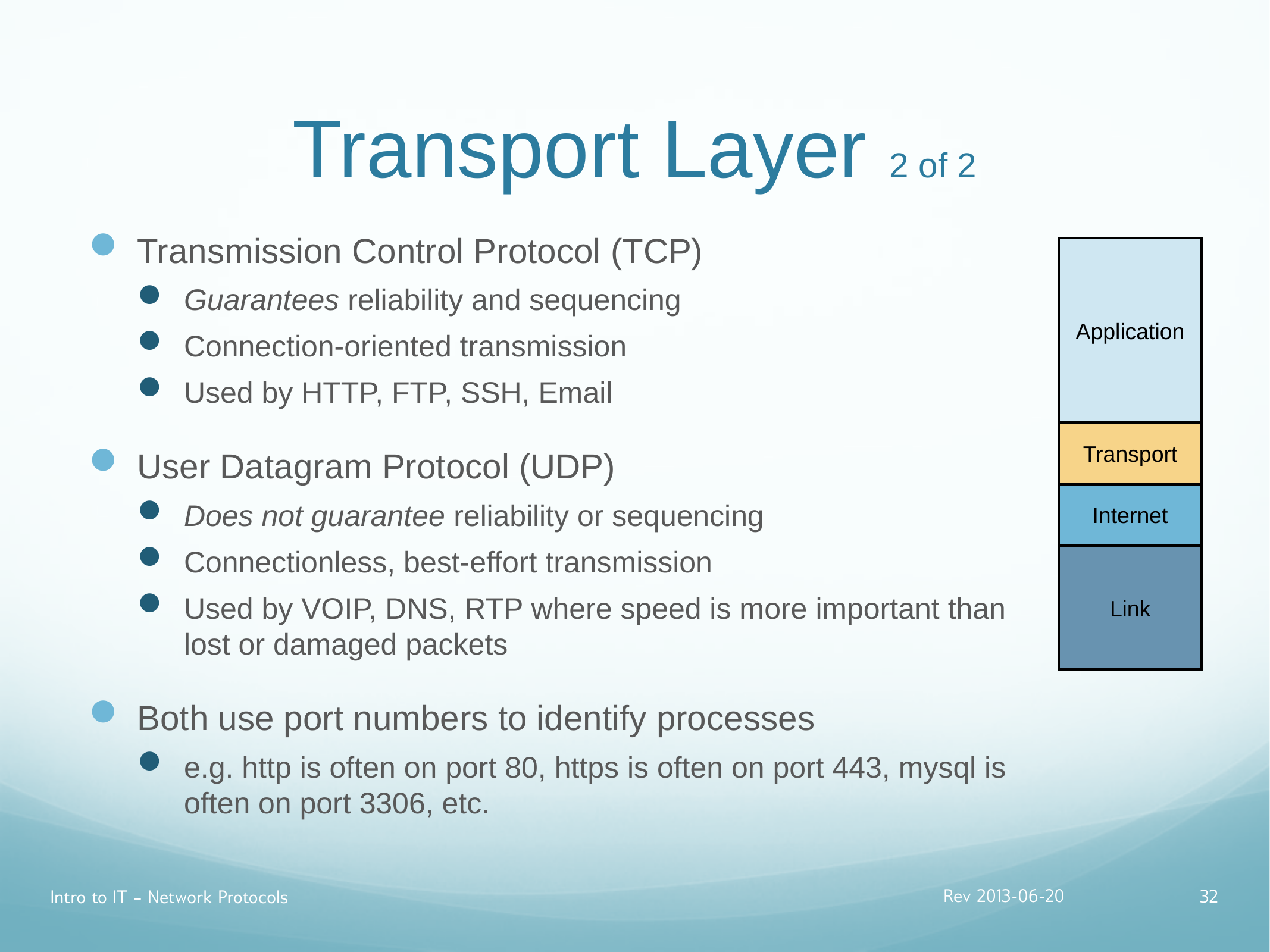

# Transport Layer 2 of 2
Transmission Control Protocol (TCP)
Guarantees reliability and sequencing
Connection-oriented transmission
Used by HTTP, FTP, SSH, Email
User Datagram Protocol (UDP)
Does not guarantee reliability or sequencing
Connectionless, best-effort transmission
Used by VOIP, DNS, RTP where speed is more important than lost or damaged packets
Both use port numbers to identify processes
e.g. http is often on port 80, https is often on port 443, mysql is often on port 3306, etc.
Application
Transport
Internet
Link